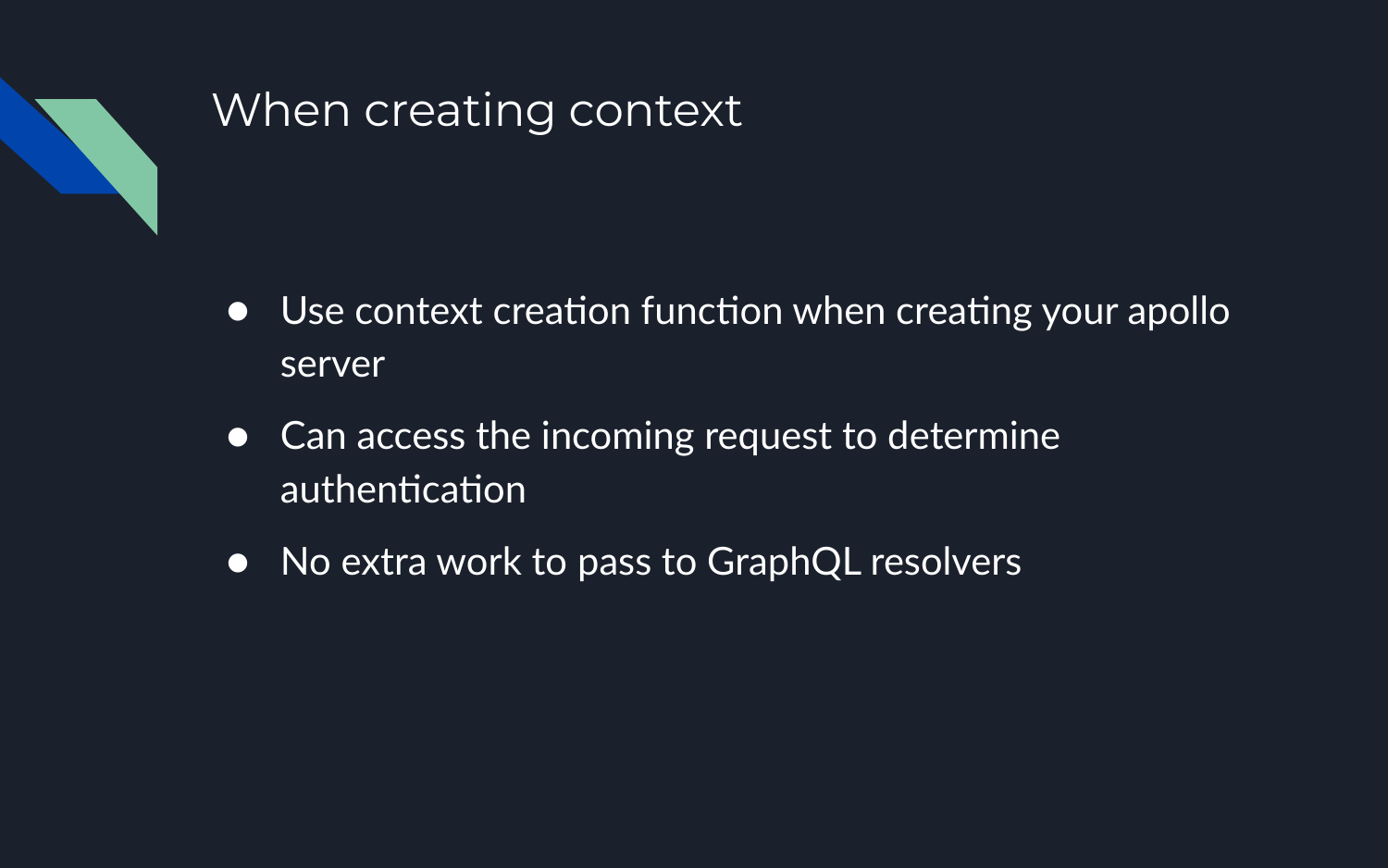

# When creating context
Use context creation function when creating your apollo server
Can access the incoming request to determine authentication
No extra work to pass to GraphQL resolvers